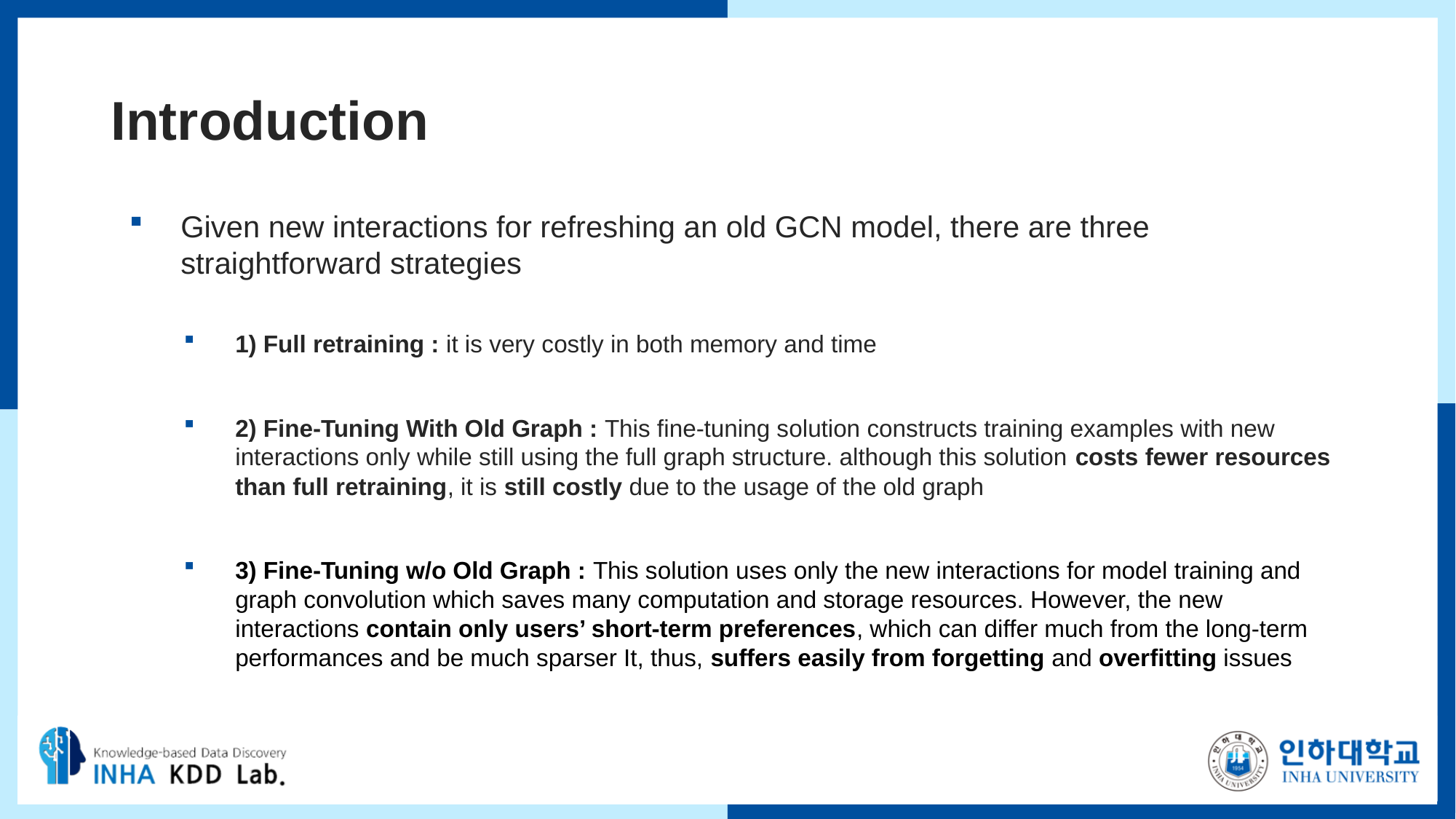

# Introduction
Given new interactions for refreshing an old GCN model, there are three straightforward strategies

1) Full retraining : it is very costly in both memory and time

2) Fine-Tuning With Old Graph : This fine-tuning solution constructs training examples with new interactions only while still using the full graph structure. although this solution costs fewer resources than full retraining, it is still costly due to the usage of the old graph

3) Fine-Tuning w/o Old Graph : This solution uses only the new interactions for model training and graph convolution which saves many computation and storage resources. However, the new interactions contain only users’ short-term preferences, which can differ much from the long-term performances and be much sparser It, thus, suffers easily from forgetting and overfitting issues
4